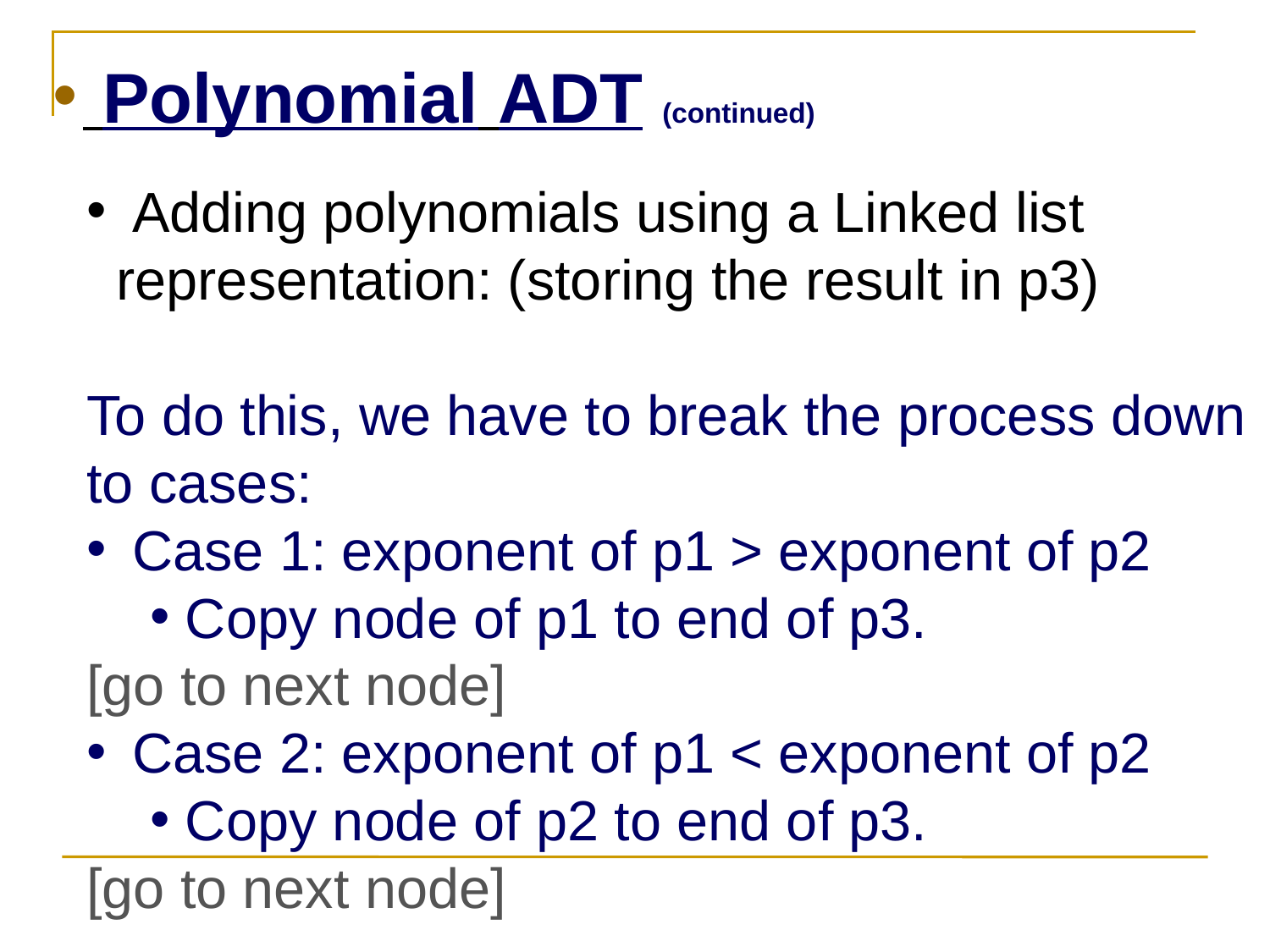

Polynomial ADT (continued)
 Adding polynomials using a Linked list representation: (storing the result in p3)

To do this, we have to break the process down to cases:
 Case 1: exponent of p1 > exponent of p2
 Copy node of p1 to end of p3.
[go to next node]
 Case 2: exponent of p1 < exponent of p2
 Copy node of p2 to end of p3.
[go to next node]